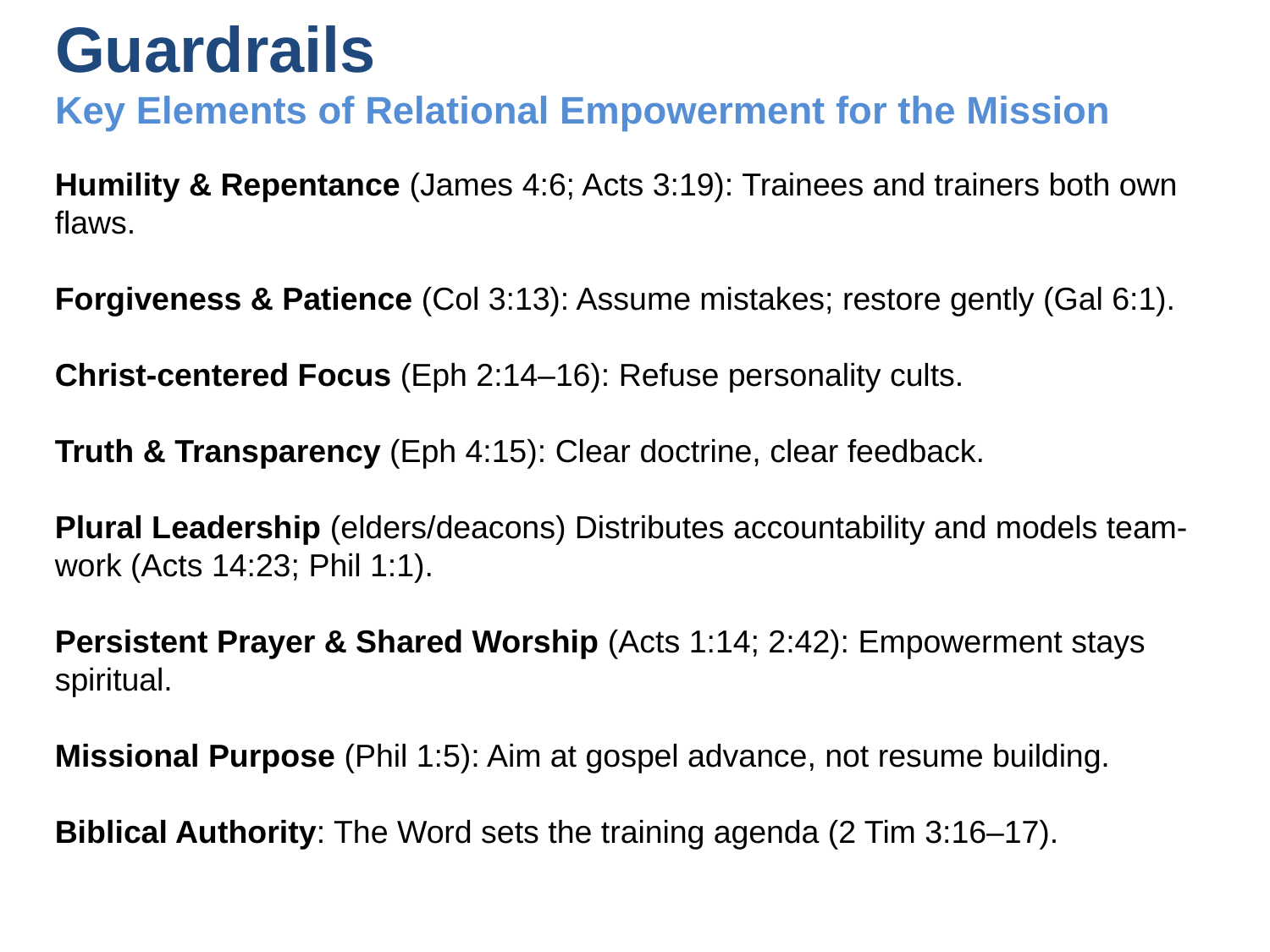

Guardrails
Key Elements of Relational Empowerment for the Mission
Humility & Repentance (James 4:6; Acts 3:19): Trainees and trainers both own flaws.

Forgiveness & Patience (Col 3:13): Assume mistakes; restore gently (Gal 6:1).

Christ-centered Focus (Eph 2:14–16): Refuse personality cults.

Truth & Transparency (Eph 4:15): Clear doctrine, clear feedback.

Plural Leadership (elders/deacons) Distributes accountability and models team-work (Acts 14:23; Phil 1:1).

Persistent Prayer & Shared Worship (Acts 1:14; 2:42): Empowerment stays spiritual.

Missional Purpose (Phil 1:5): Aim at gospel advance, not resume building.

Biblical Authority: The Word sets the training agenda (2 Tim 3:16–17).